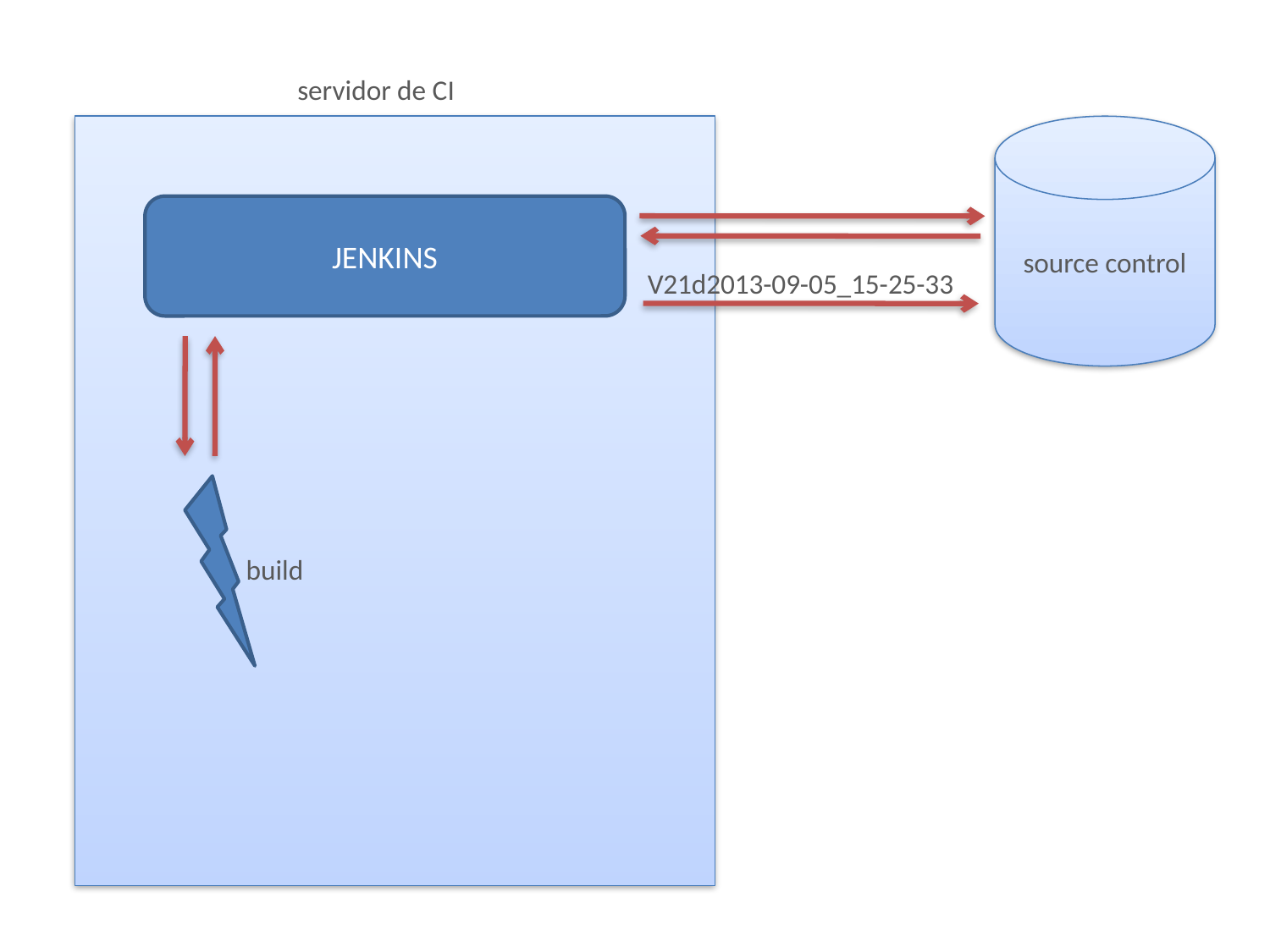

servidor de CI

source control
JENKINS
V21d2013-09-05_15-25-33

build